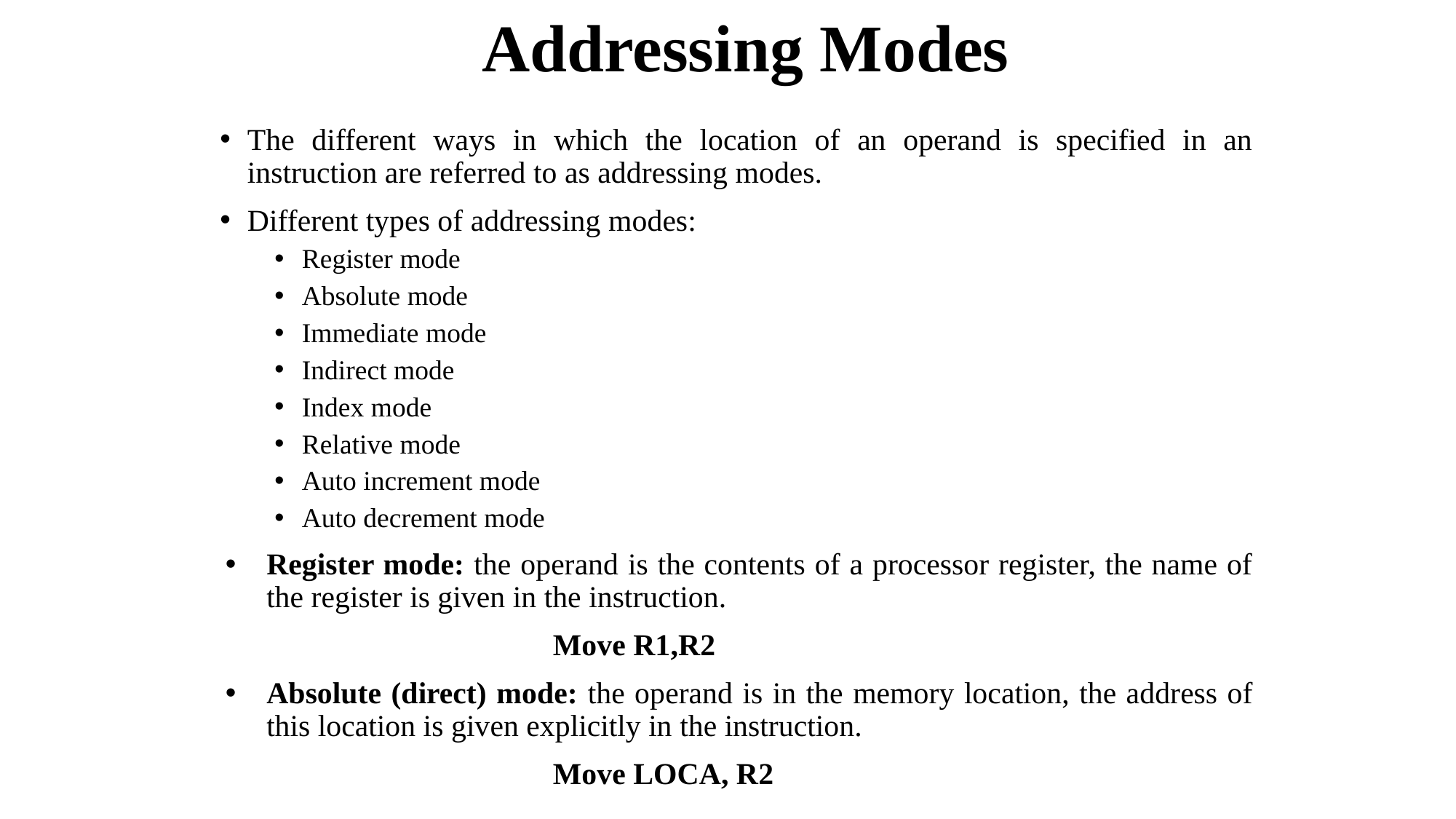

# Addressing Modes
The different ways in which the location of an operand is specified in an instruction are referred to as addressing modes.
Different types of addressing modes:
Register mode
Absolute mode
Immediate mode
Indirect mode
Index mode
Relative mode
Auto increment mode
Auto decrement mode
Register mode: the operand is the contents of a processor register, the name of the register is given in the instruction.
			Move R1,R2
Absolute (direct) mode: the operand is in the memory location, the address of this location is given explicitly in the instruction.
			Move LOCA, R2